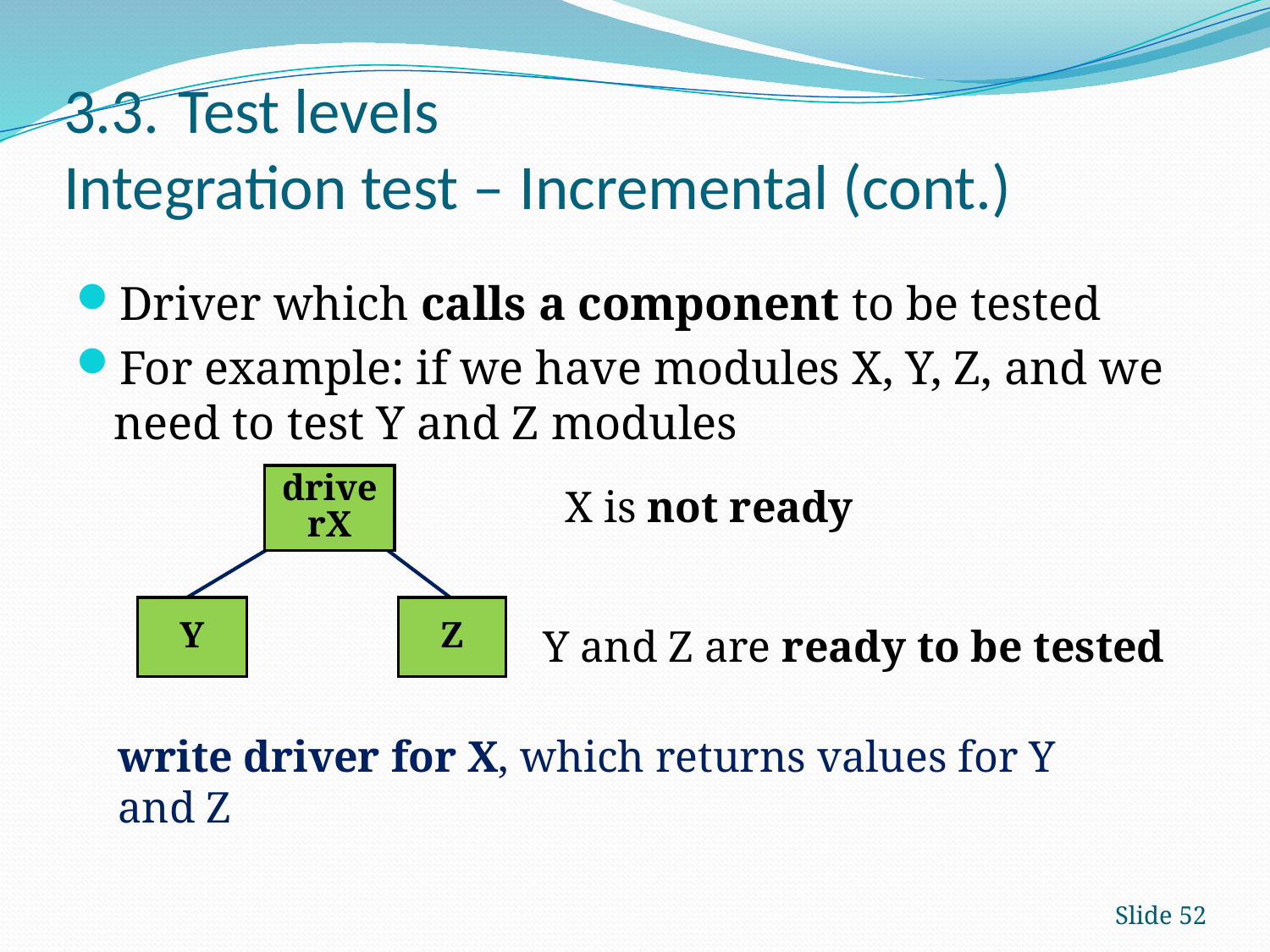

# 3.3.	Test levels Integration test – Incremental (cont.)
Driver which calls a component to be tested
For example: if we have modules X, Y, Z, and we need to test Y and Z modules

driverX
X
X is not ready

Z
Y
Y and Z are ready to be tested
write driver for X, which returns values for Y and Z
Slide 52